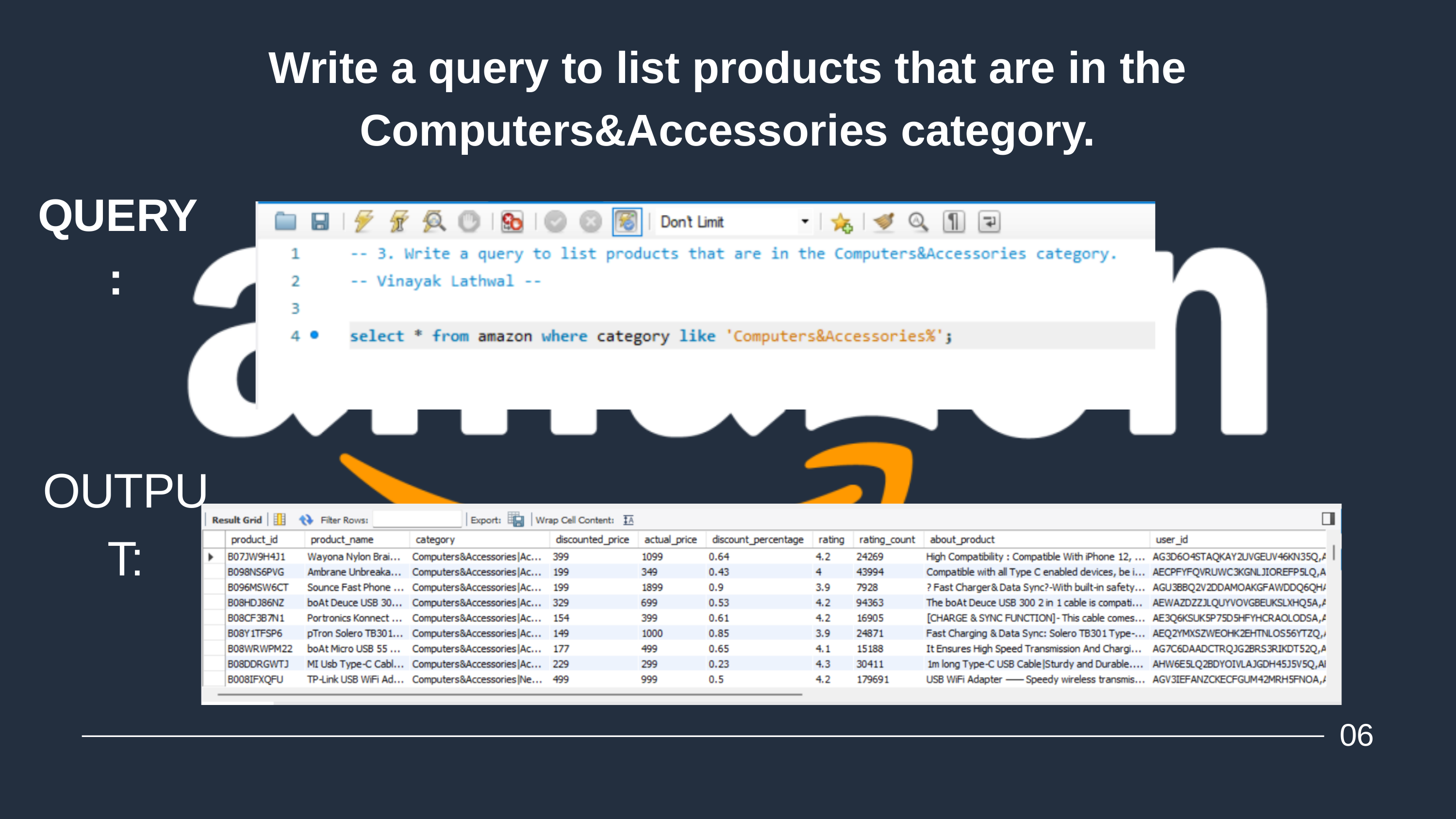

Write a query to list products that are in the Computers&Accessories category.
QUERY:

OUTPUT:

06